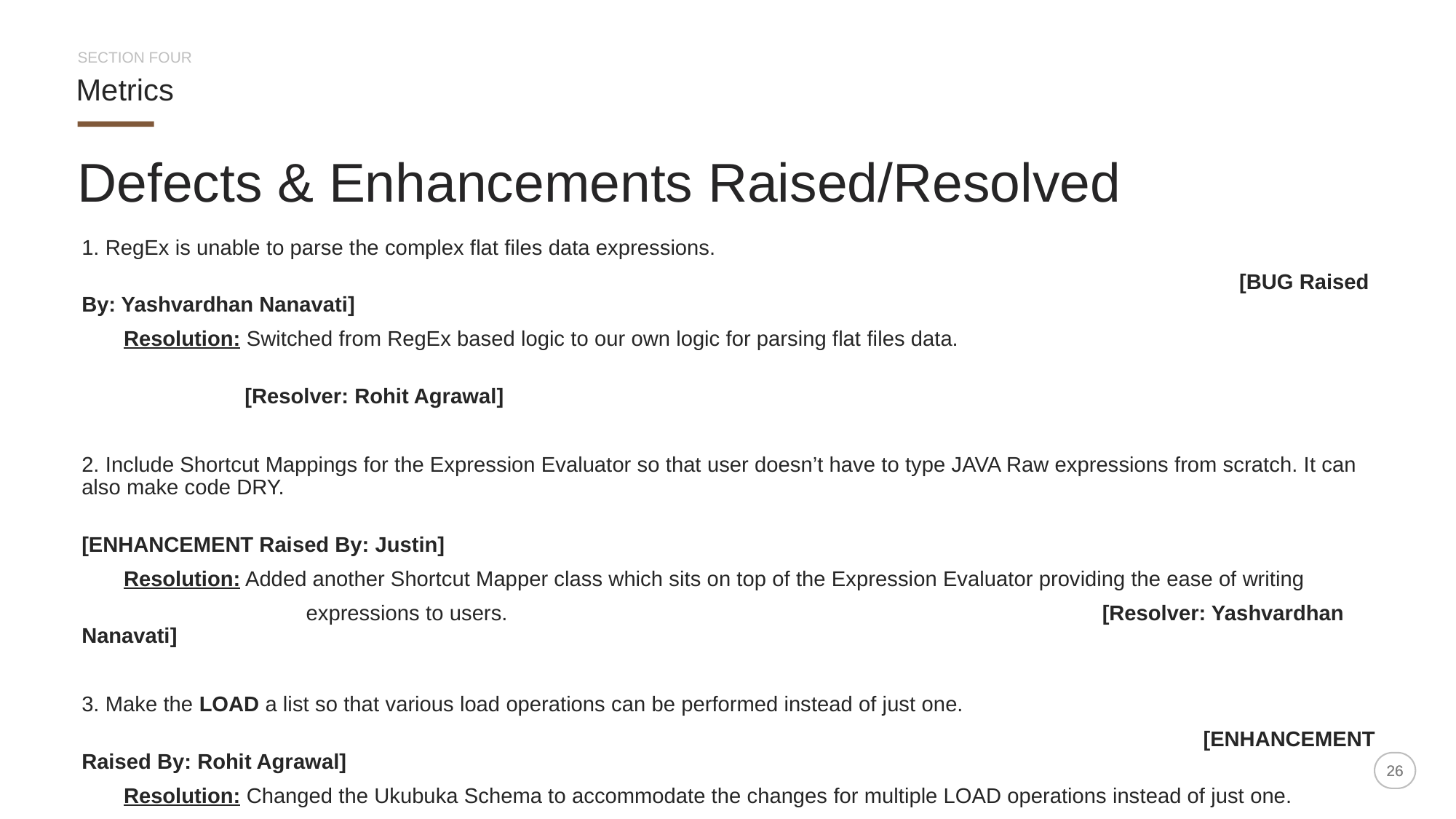

SECTION FOUR
Metrics
Defects & Enhancements Raised/Resolved
1. RegEx is unable to parse the complex flat files data expressions.
										           [BUG Raised By: Yashvardhan Nanavati]
       Resolution: Switched from RegEx based logic to our own logic for parsing flat files data.
												         [Resolver: Rohit Agrawal]

2. Include Shortcut Mappings for the Expression Evaluator so that user doesn’t have to type JAVA Raw expressions from scratch. It can also make code DRY.
											     [ENHANCEMENT Raised By: Justin]
       Resolution: Added another Shortcut Mapper class which sits on top of the Expression Evaluator providing the ease of writing
		 expressions to users.                                                                                                   [Resolver: Yashvardhan Nanavati]

3. Make the LOAD a list so that various load operations can be performed instead of just one.
										     [ENHANCEMENT Raised By: Rohit Agrawal]
       Resolution: Changed the Ukubuka Schema to accommodate the changes for multiple LOAD operations instead of just one.
												         [Resolver: Rohit Agrawal]

26
26